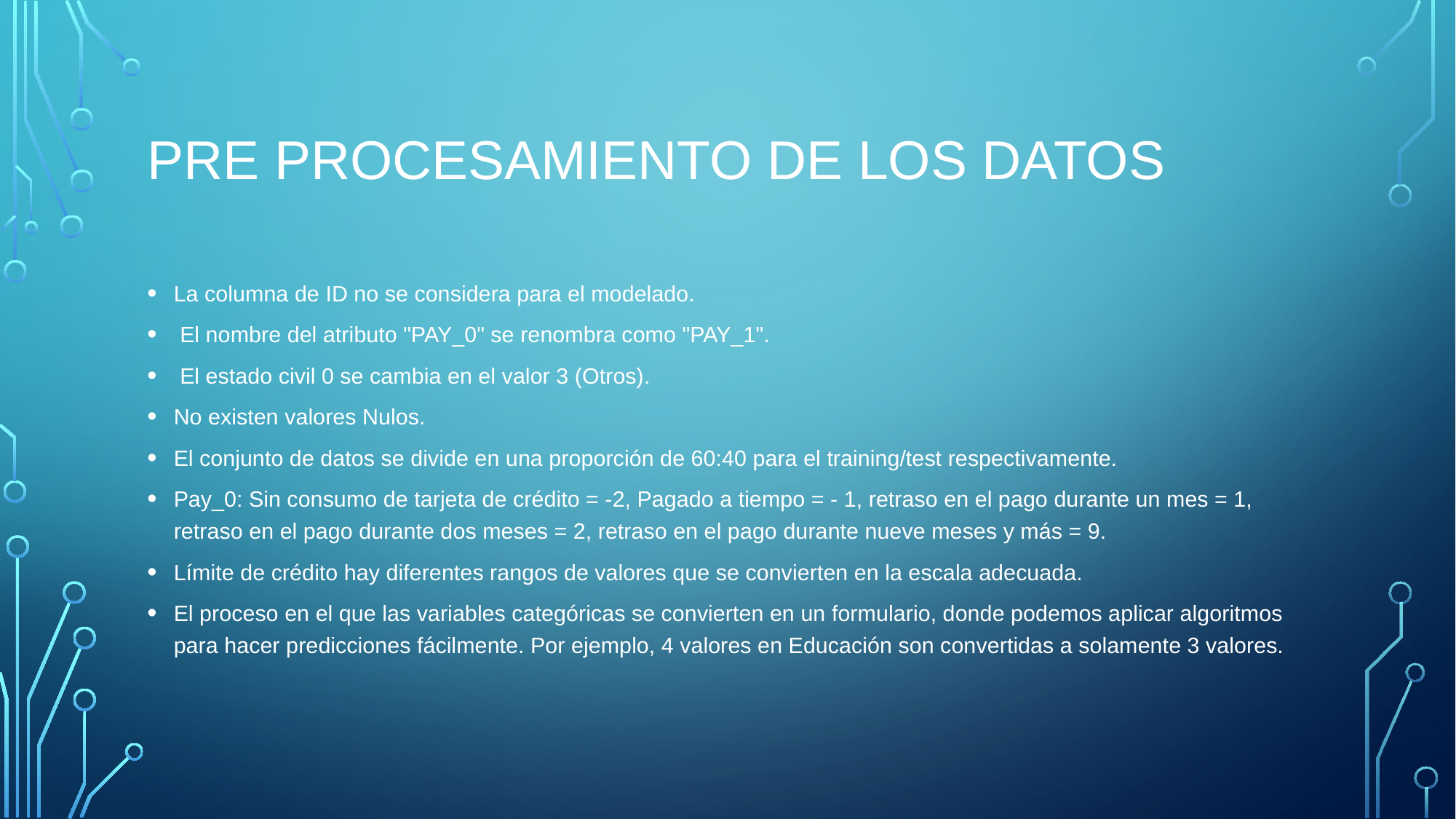

# Pre procesamiento de los datos
La columna de ID no se considera para el modelado.
 El nombre del atributo "PAY_0" se renombra como "PAY_1".
 El estado civil 0 se cambia en el valor 3 (Otros).
No existen valores Nulos.
El conjunto de datos se divide en una proporción de 60:40 para el training/test respectivamente.
Pay_0: Sin consumo de tarjeta de crédito = -2, Pagado a tiempo = - 1, retraso en el pago durante un mes = 1, retraso en el pago durante dos meses = 2, retraso en el pago durante nueve meses y más = 9.
Límite de crédito hay diferentes rangos de valores que se convierten en la escala adecuada.
El proceso en el que las variables categóricas se convierten en un formulario, donde podemos aplicar algoritmos para hacer predicciones fácilmente. Por ejemplo, 4 valores en Educación son convertidas a solamente 3 valores.